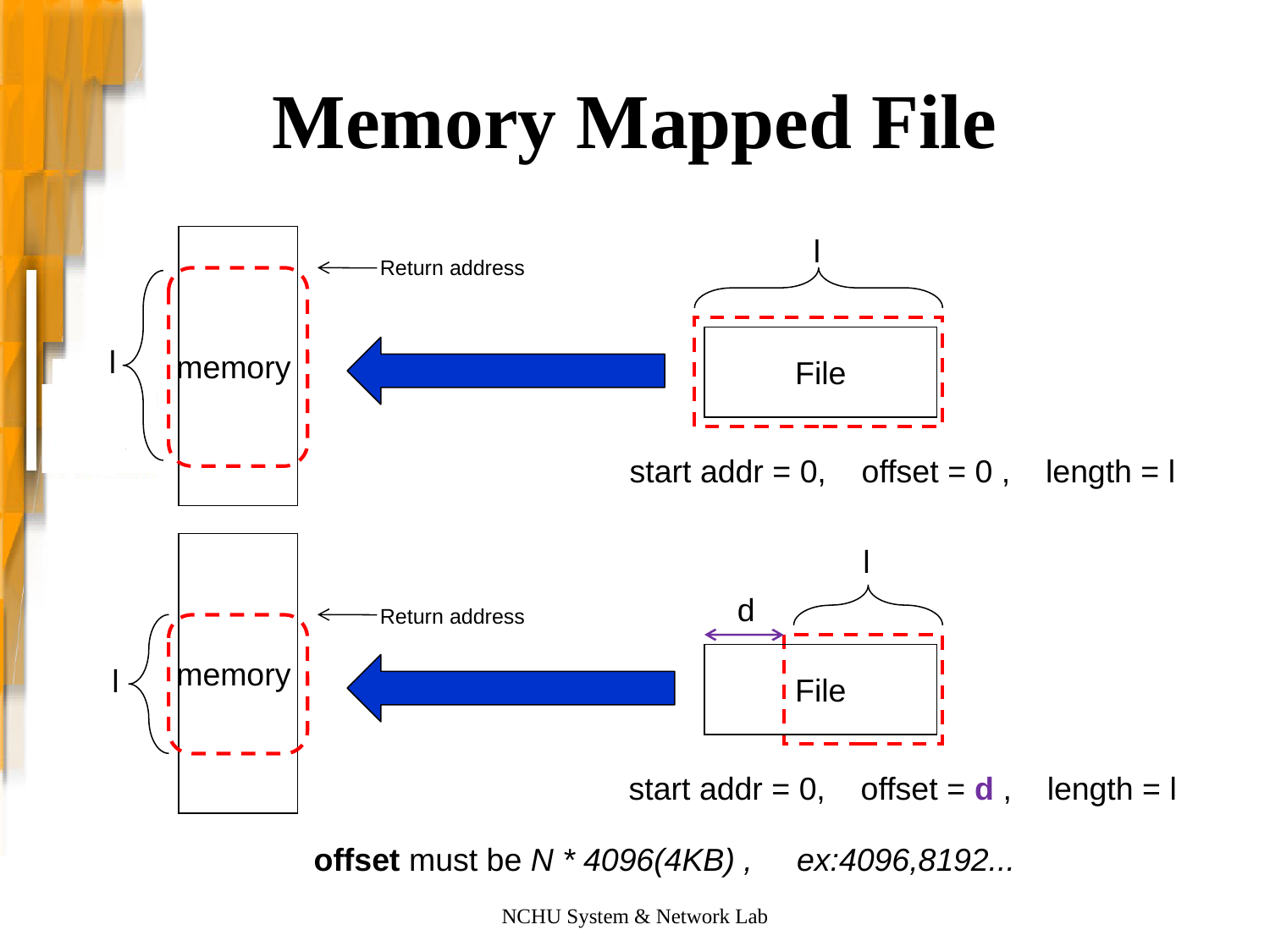

# Memory Mapped File

l
memory
Return address

File
l

start addr = 0,    offset = 0 ,    length = l

memory
l
d
Return address

File
l

start addr = 0,    offset = d ,    length = l
offset must be N * 4096(4KB) ,     ex:4096,8192...
NCHU System & Network Lab